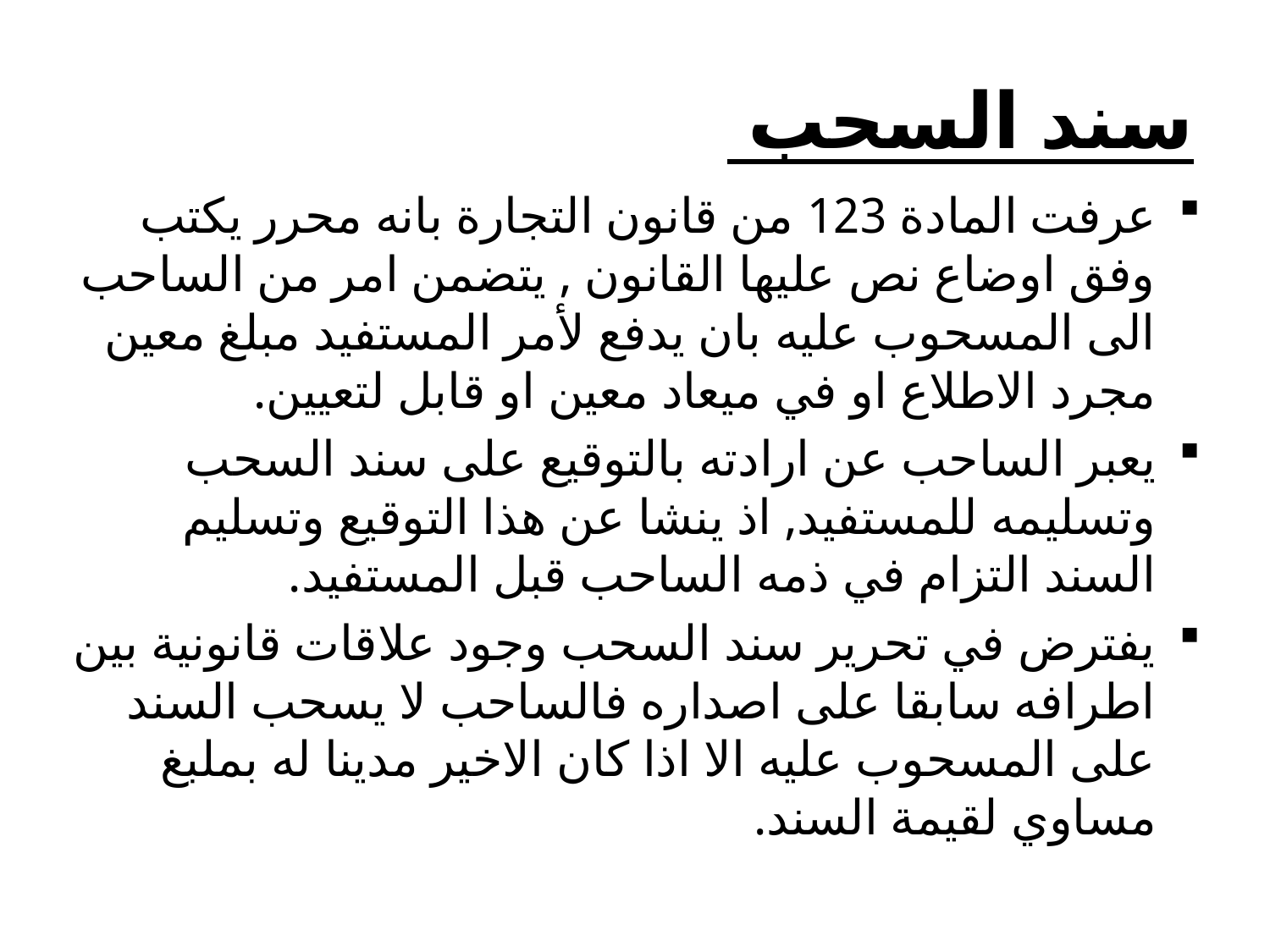

# سند السحب
عرفت المادة 123 من قانون التجارة بانه محرر يكتب وفق اوضاع نص عليها القانون , يتضمن امر من الساحب الى المسحوب عليه بان يدفع لأمر المستفيد مبلغ معين مجرد الاطلاع او في ميعاد معين او قابل لتعيين.
يعبر الساحب عن ارادته بالتوقيع على سند السحب وتسليمه للمستفيد, اذ ينشا عن هذا التوقيع وتسليم السند التزام في ذمه الساحب قبل المستفيد.
يفترض في تحرير سند السحب وجود علاقات قانونية بين اطرافه سابقا على اصداره فالساحب لا يسحب السند على المسحوب عليه الا اذا كان الاخير مدينا له بملبغ مساوي لقيمة السند.